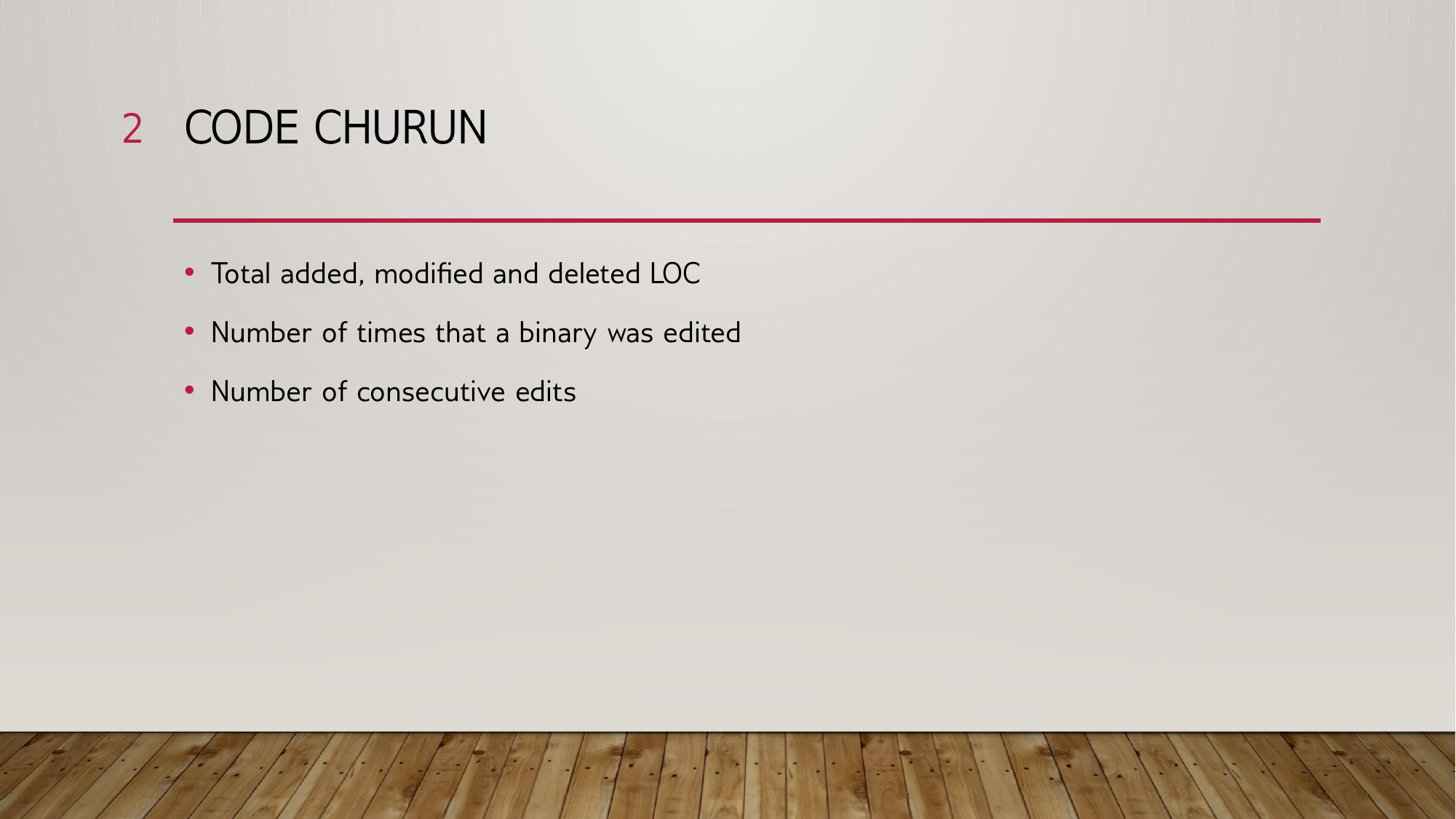

2
# Code churun
Total added, modified and deleted LOC
Number of times that a binary was edited
Number of consecutive edits